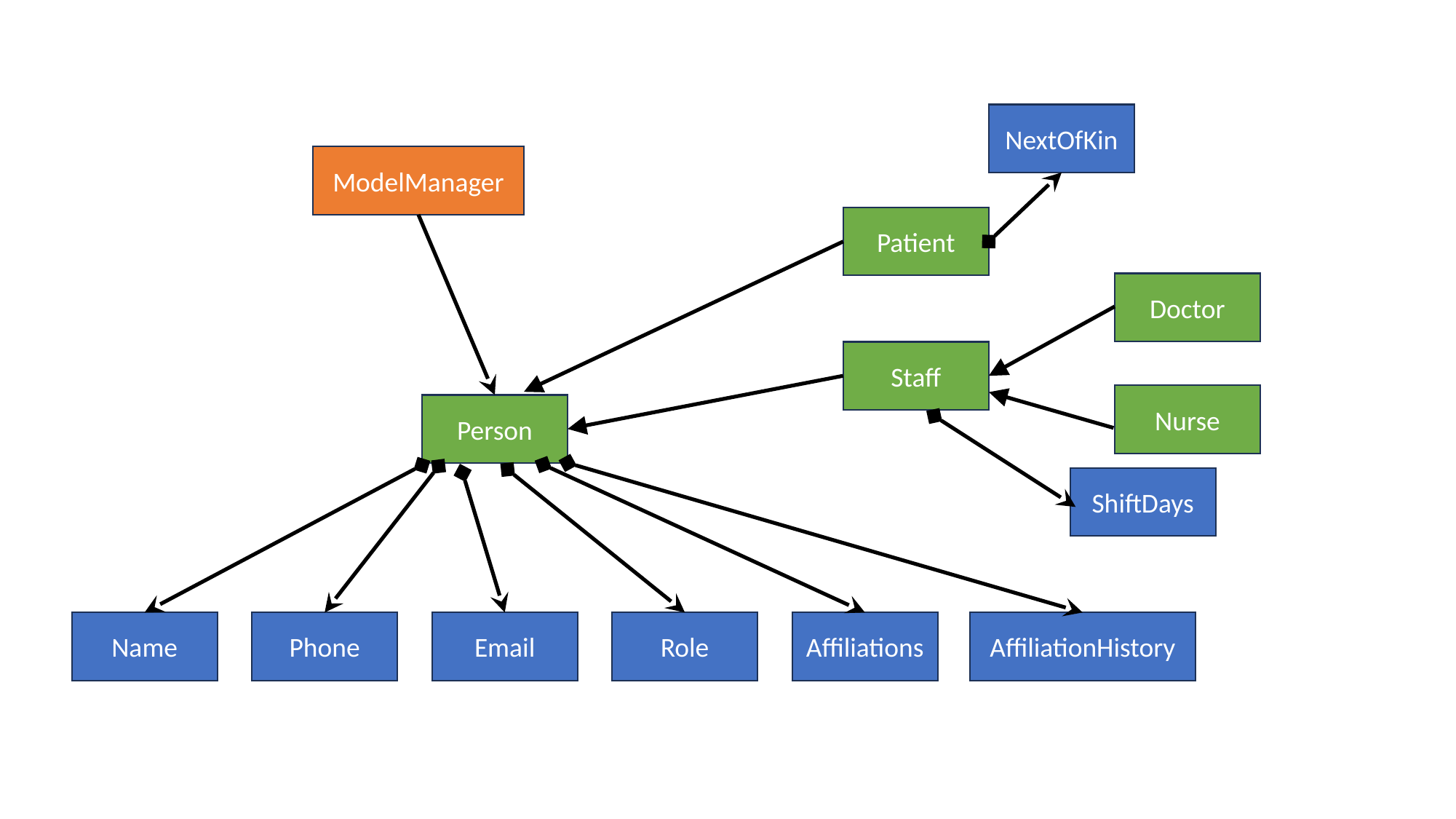

NextOfKin
ModelManager
Patient
Doctor
Staff
Nurse
Person
ShiftDays
Name
Phone
Email
Role
Affiliations
AffiliationHistory